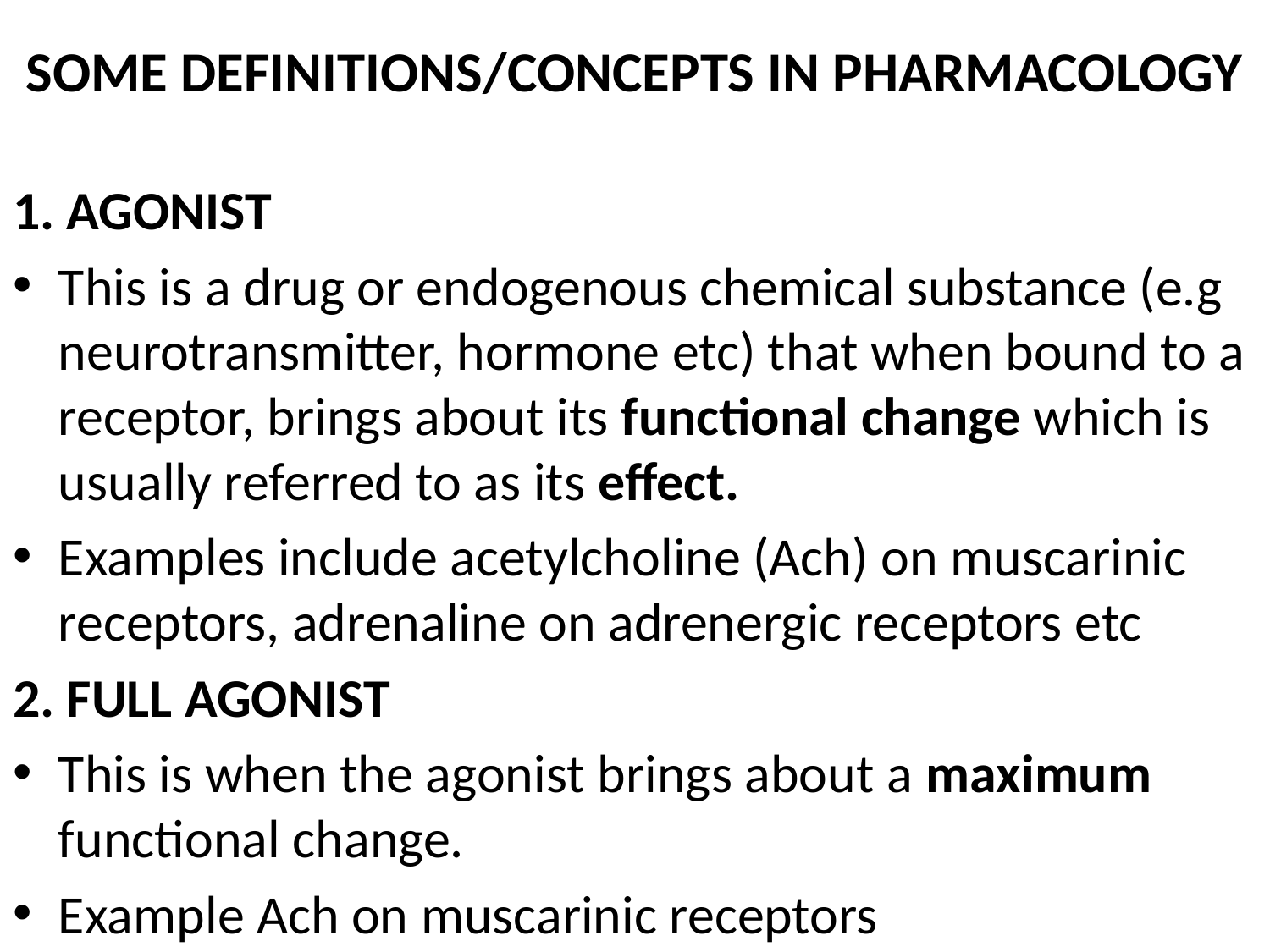

# SOME DEFINITIONS/CONCEPTS IN PHARMACOLOGY
1. AGONIST
This is a drug or endogenous chemical substance (e.g neurotransmitter, hormone etc) that when bound to a receptor, brings about its functional change which is usually referred to as its effect.
Examples include acetylcholine (Ach) on muscarinic receptors, adrenaline on adrenergic receptors etc
2. FULL AGONIST
This is when the agonist brings about a maximum functional change.
Example Ach on muscarinic receptors